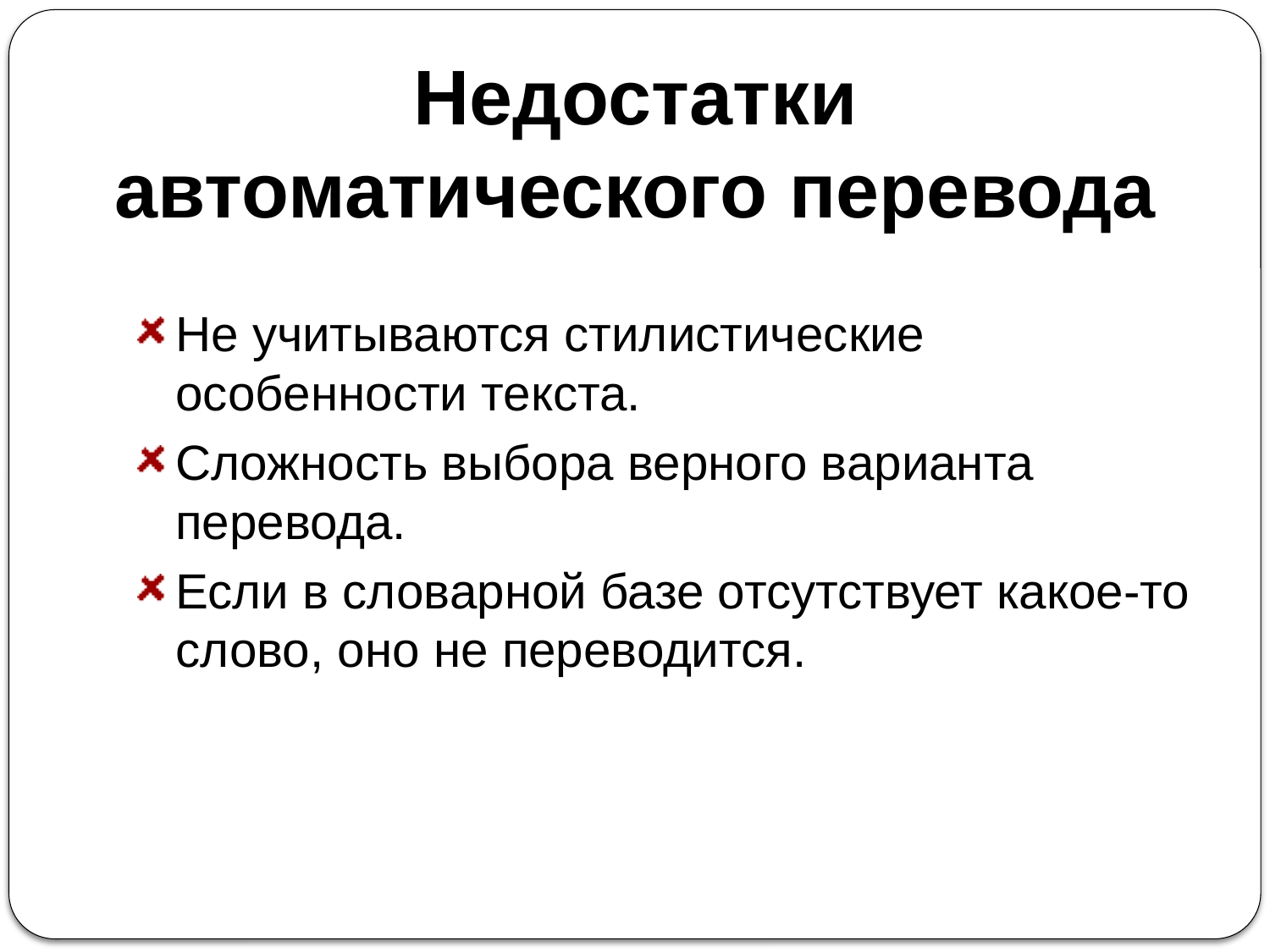

# Недостатки автоматического перевода
Не учитываются стилистические особенности текста.
Сложность выбора верного варианта перевода.
Если в словарной базе отсутствует какое-то слово, оно не переводится.